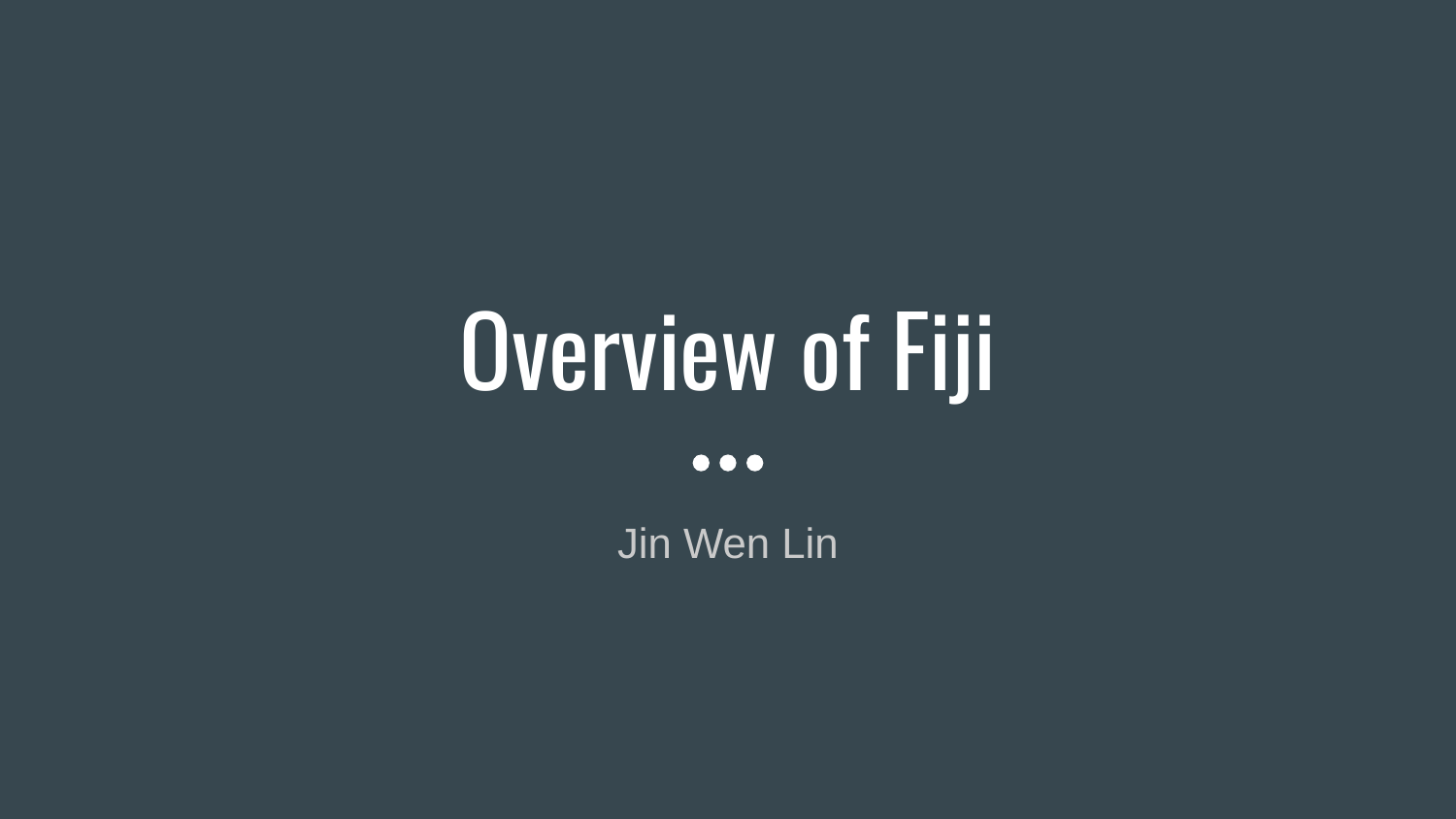

# Overview of Fiji
Jin Wen Lin